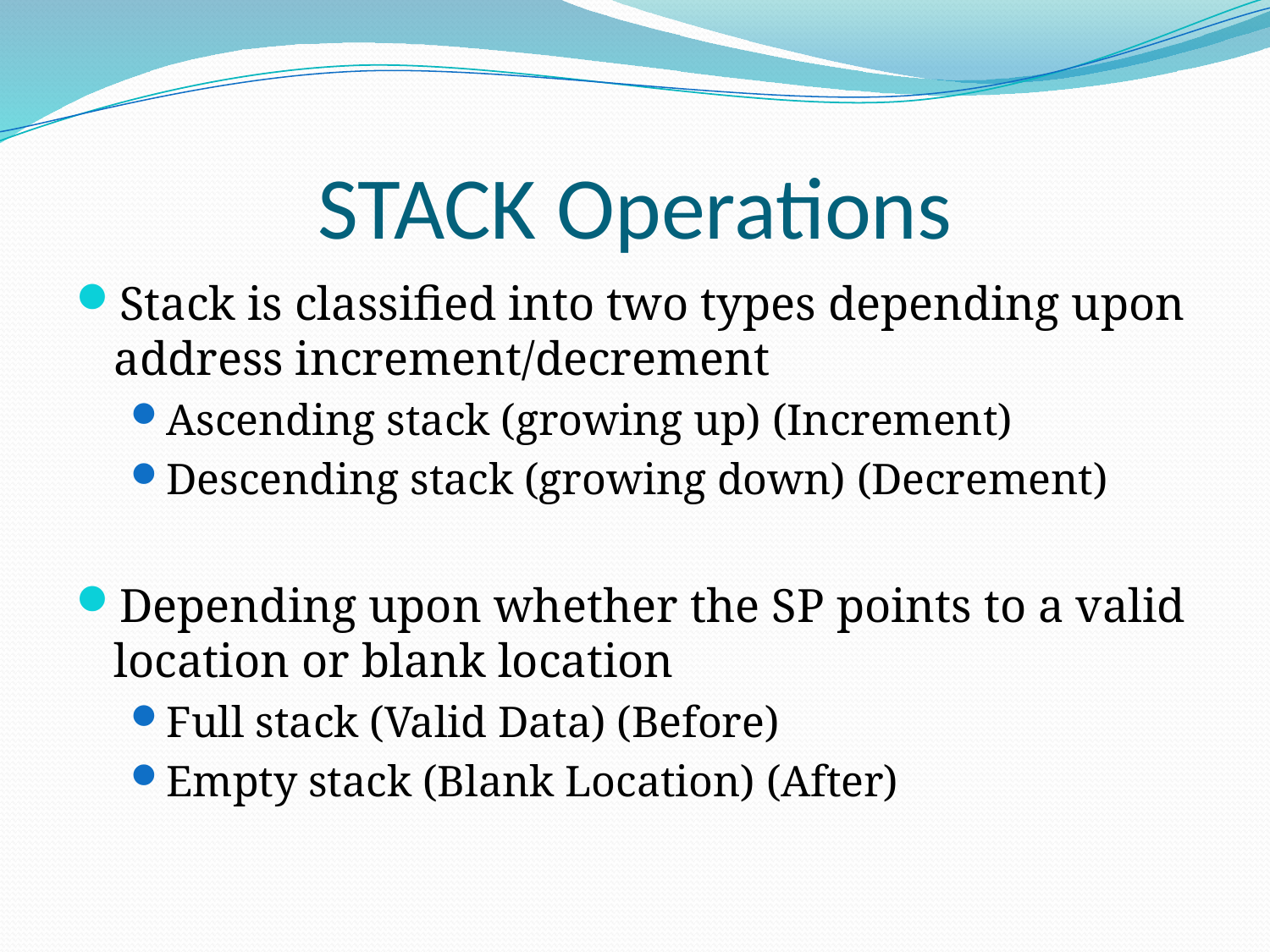

# STACK Operations
Stack is classified into two types depending upon address increment/decrement
Ascending stack (growing up) (Increment)
Descending stack (growing down) (Decrement)

Depending upon whether the SP points to a valid location or blank location
Full stack (Valid Data) (Before)
Empty stack (Blank Location) (After)